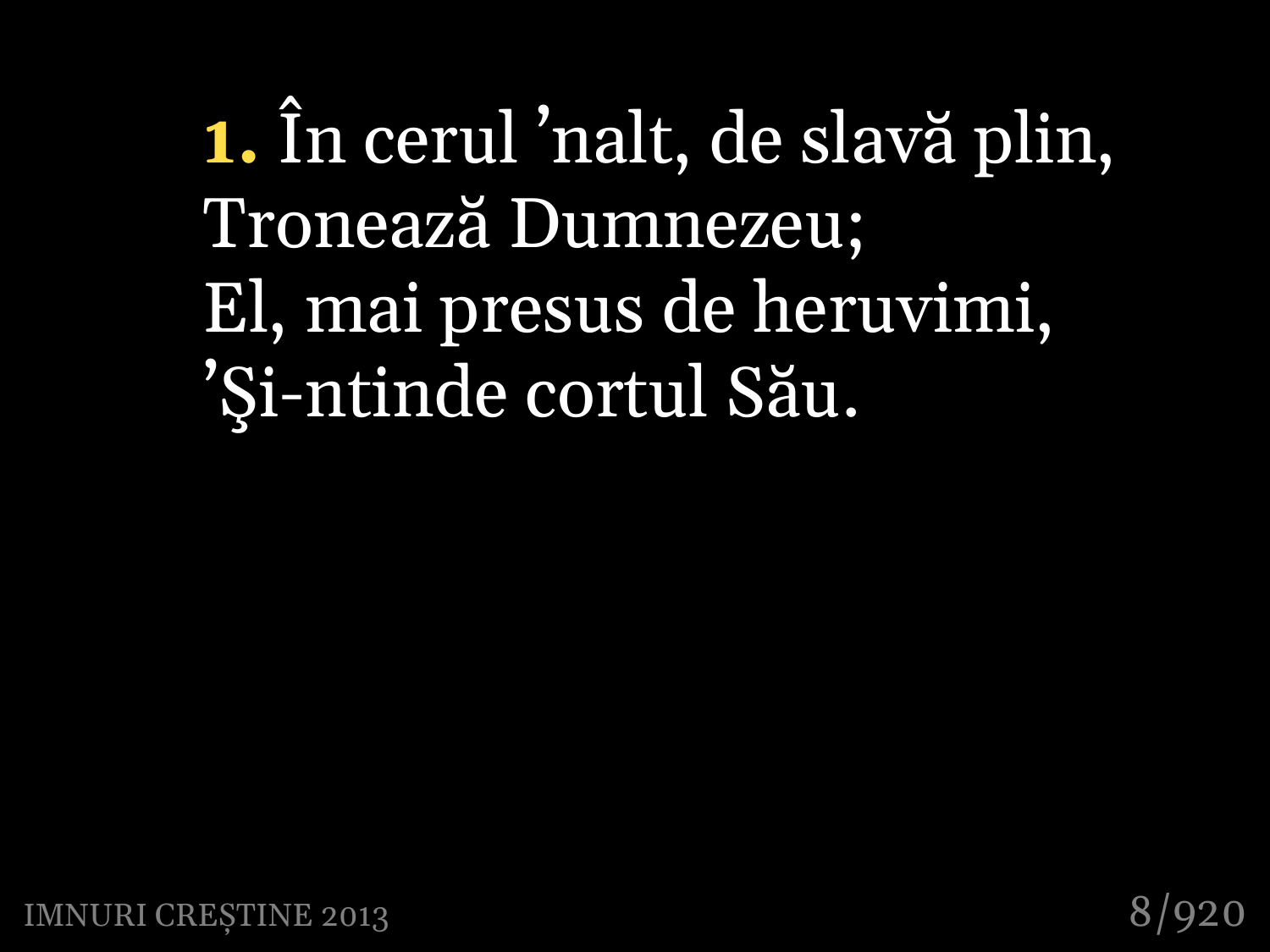

1. În cerul ’nalt, de slavă plin,
Tronează Dumnezeu;
El, mai presus de heruvimi,
’Şi-ntinde cortul Său.
8/920
IMNURI CREȘTINE 2013